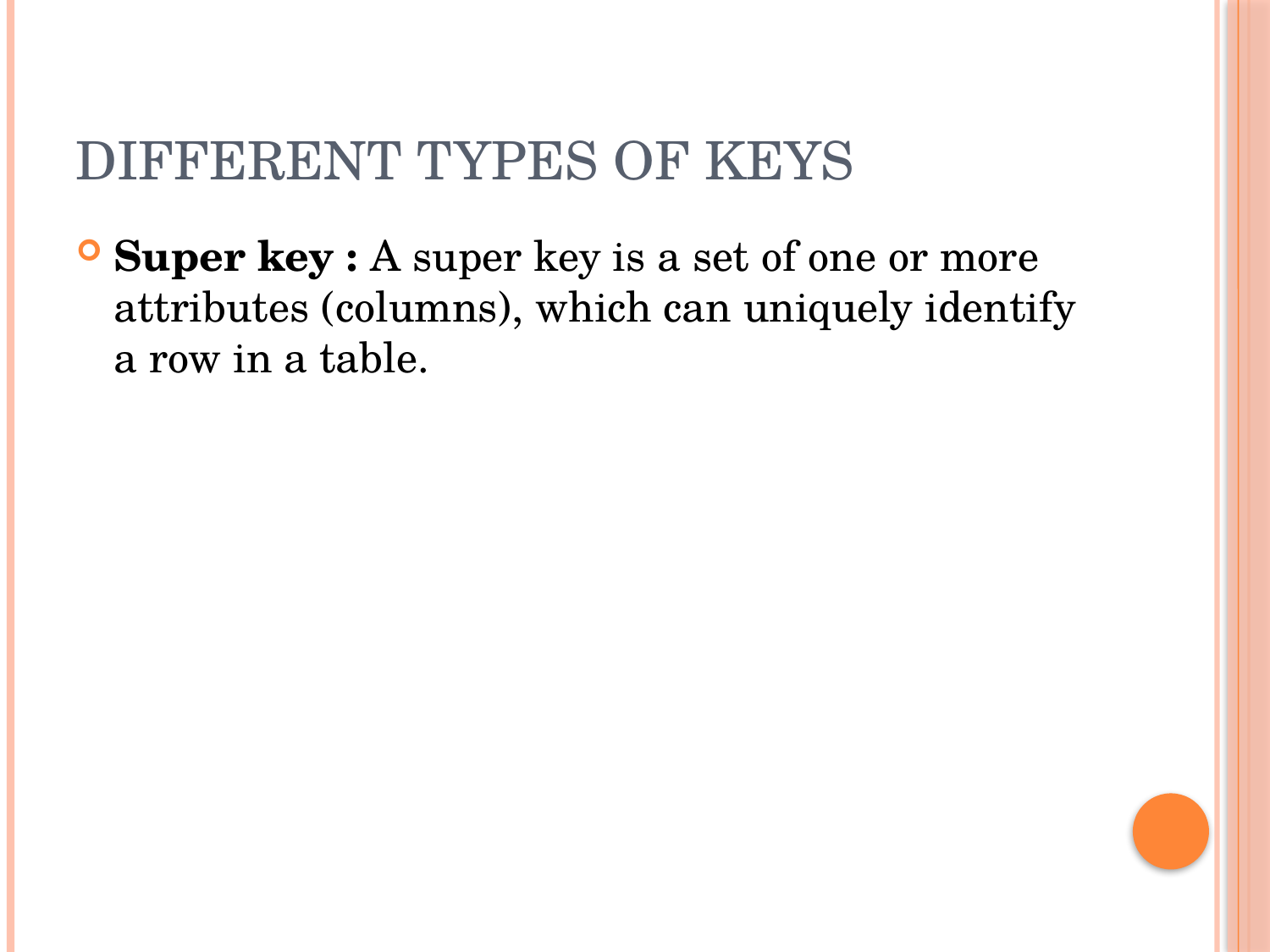

# Different types of keys
Super key : A super key is a set of one or more attributes (columns), which can uniquely identify a row in a table.